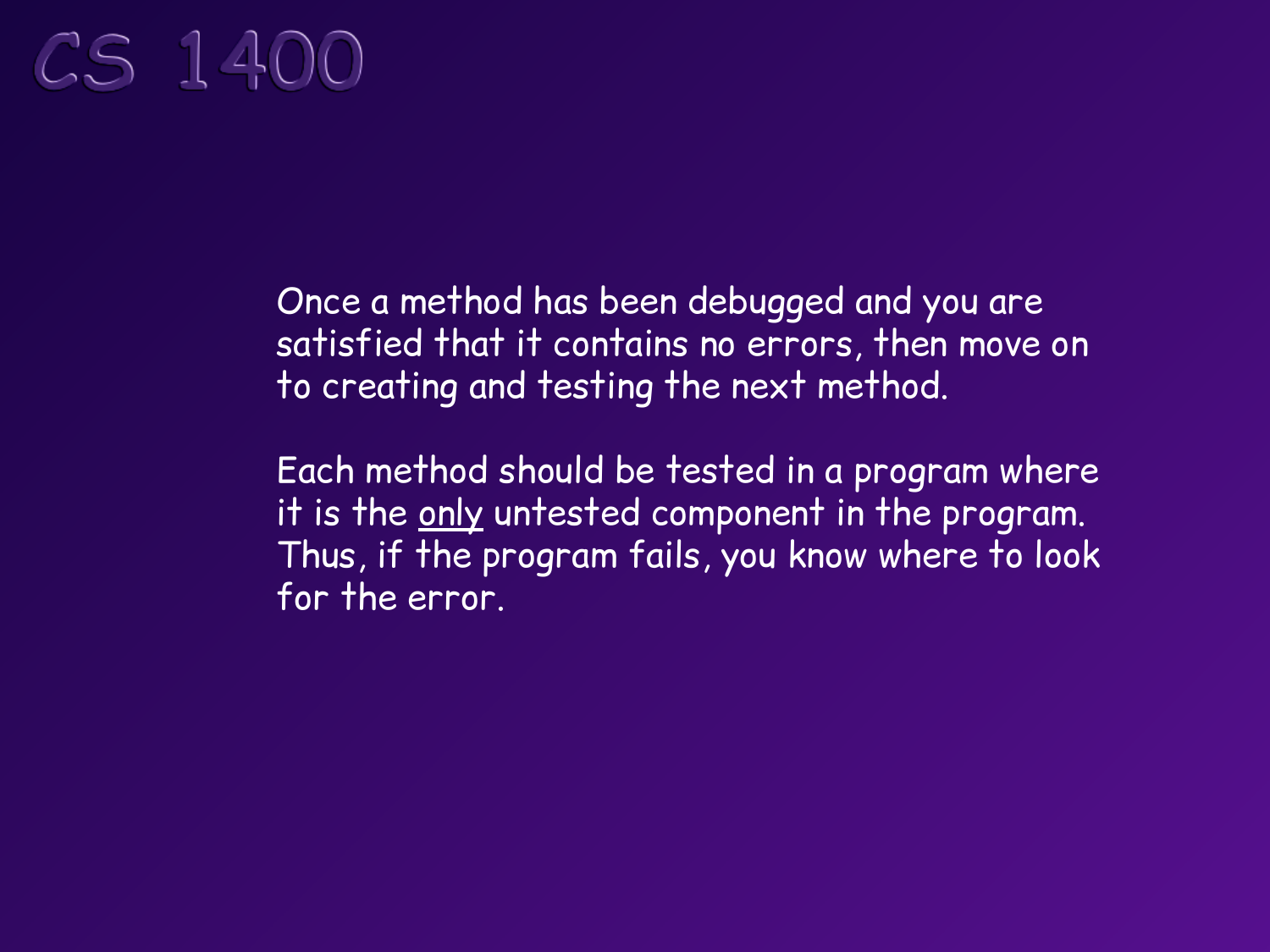

Once a method has been debugged and you are
satisfied that it contains no errors, then move on
to creating and testing the next method.

Each method should be tested in a program where
it is the only untested component in the program.
Thus, if the program fails, you know where to look
for the error.